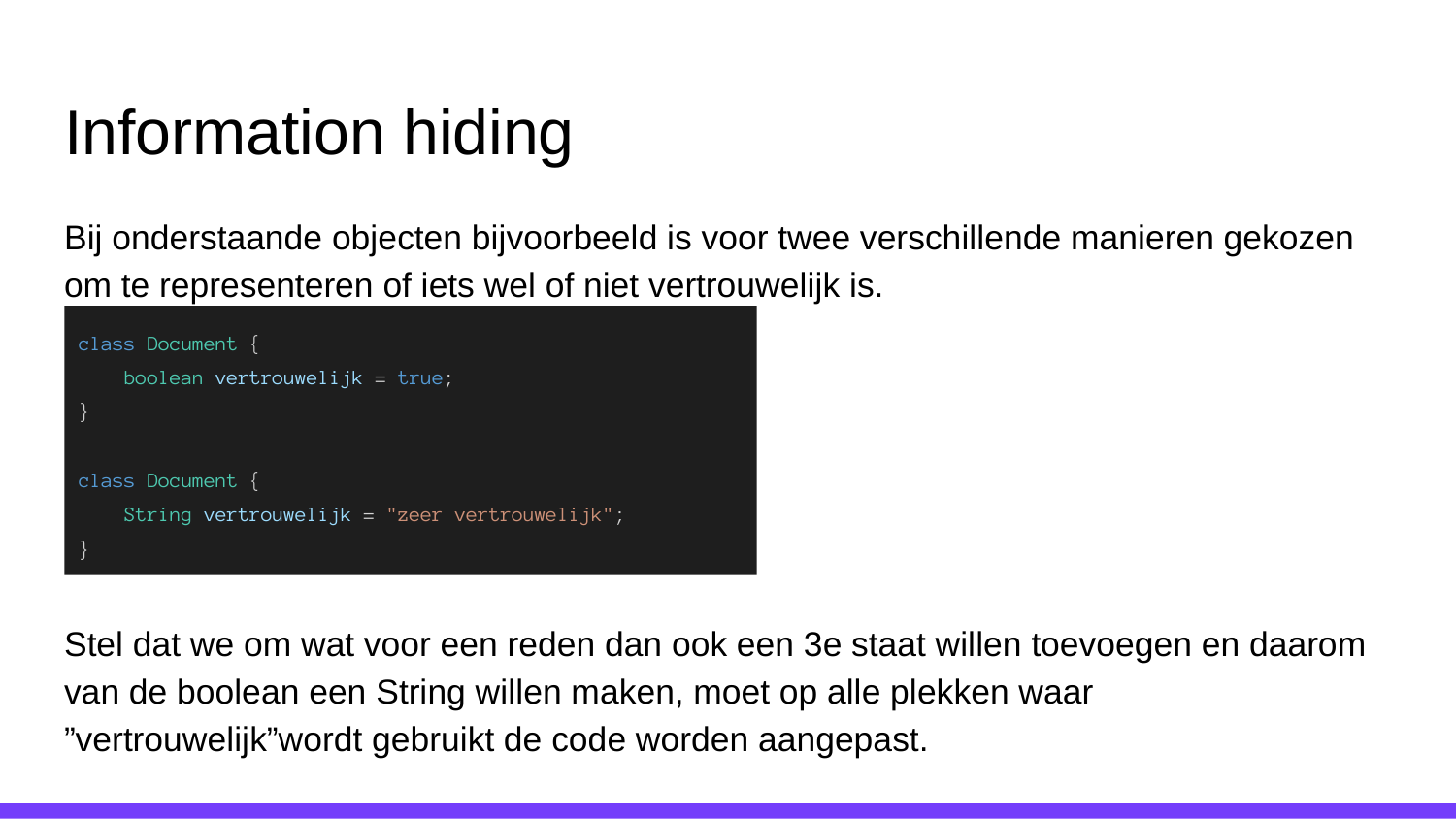

# Information hiding
Bij onderstaande objecten bijvoorbeeld is voor twee verschillende manieren gekozen om te representeren of iets wel of niet vertrouwelijk is.

Stel dat we om wat voor een reden dan ook een 3e staat willen toevoegen en daarom van de boolean een String willen maken, moet op alle plekken waar ”vertrouwelijk”wordt gebruikt de code worden aangepast.
class Document {
    boolean vertrouwelijk = true;
}

class Document {
    String vertrouwelijk = "zeer vertrouwelijk";
}